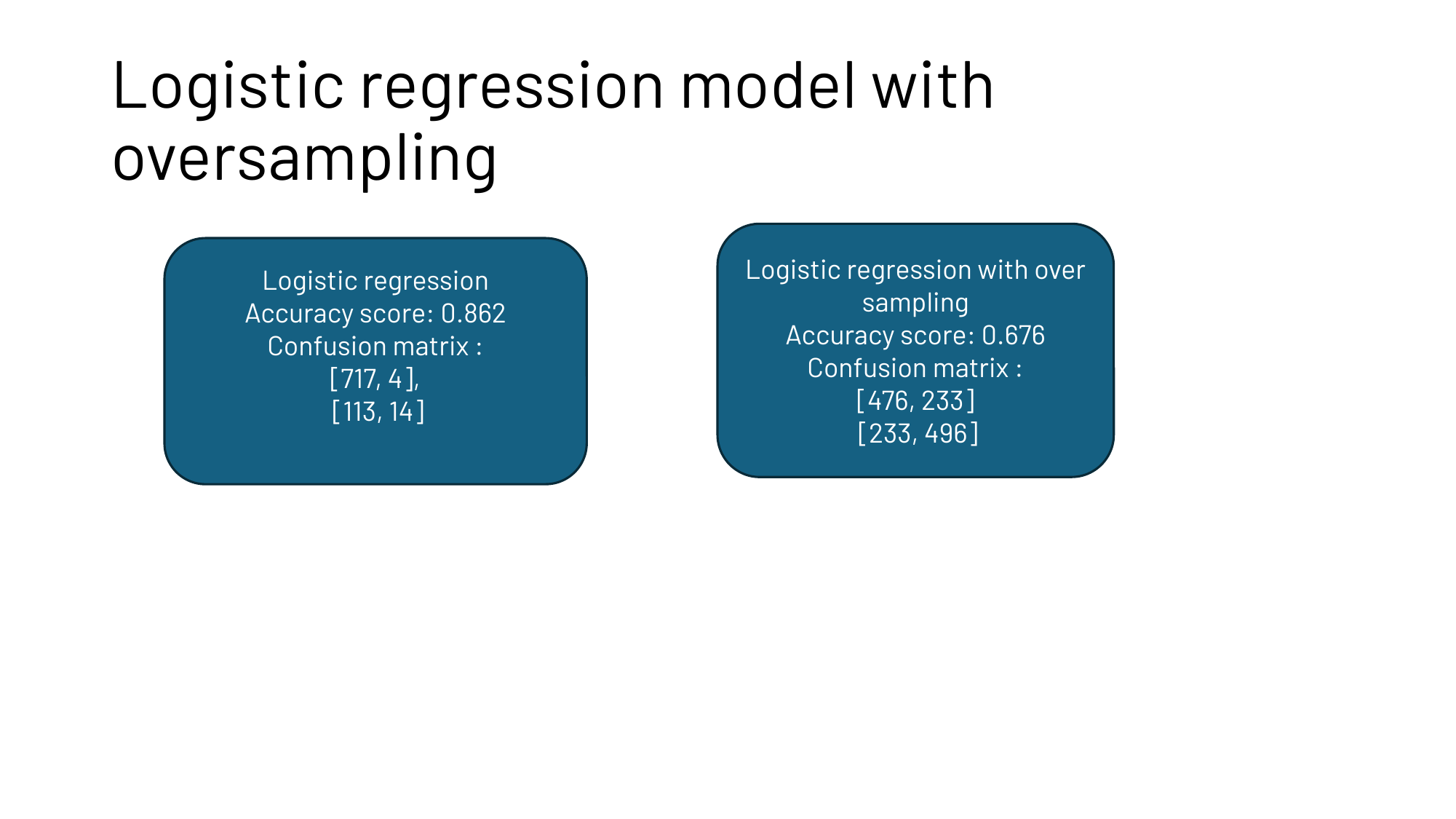

# Logistic regression model with oversampling

Logistic regression with over sampling
Accuracy score: 0.676 Confusion matrix :
[476, 233]
 [233, 496]
Logistic regression
Accuracy score: 0.862
Confusion matrix :
[717, 4],
 [113, 14]